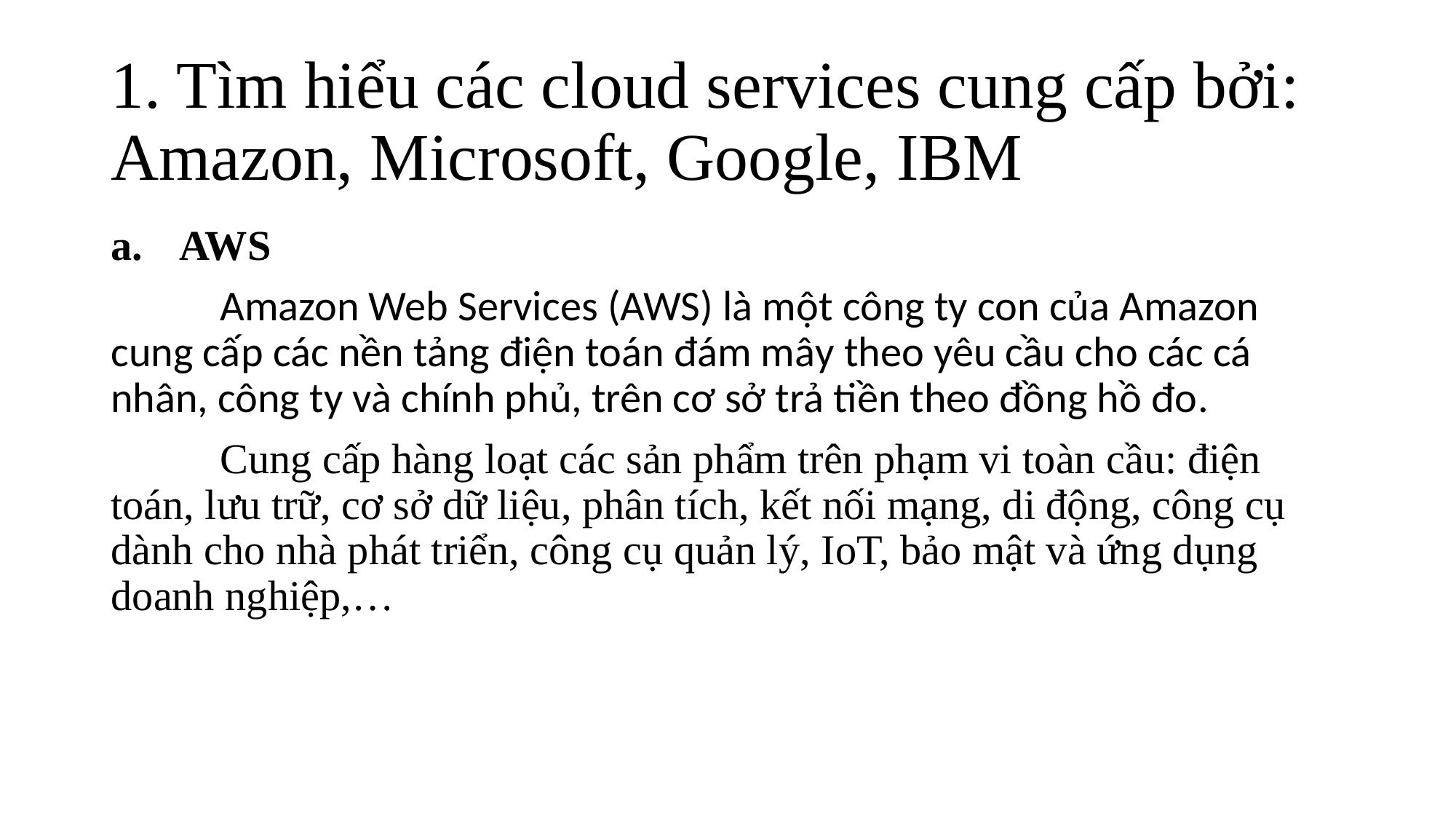

# 1. Tìm hiểu các cloud services cung cấp bởi: Amazon, Microsoft, Google, IBM
AWS
	Amazon Web Services (AWS) là một công ty con của Amazon cung cấp các nền tảng điện toán đám mây theo yêu cầu cho các cá nhân, công ty và chính phủ, trên cơ sở trả tiền theo đồng hồ đo.
	Cung cấp hàng loạt các sản phẩm trên phạm vi toàn cầu: điện toán, lưu trữ, cơ sở dữ liệu, phân tích, kết nối mạng, di động, công cụ dành cho nhà phát triển, công cụ quản lý, IoT, bảo mật và ứng dụng doanh nghiệp,…